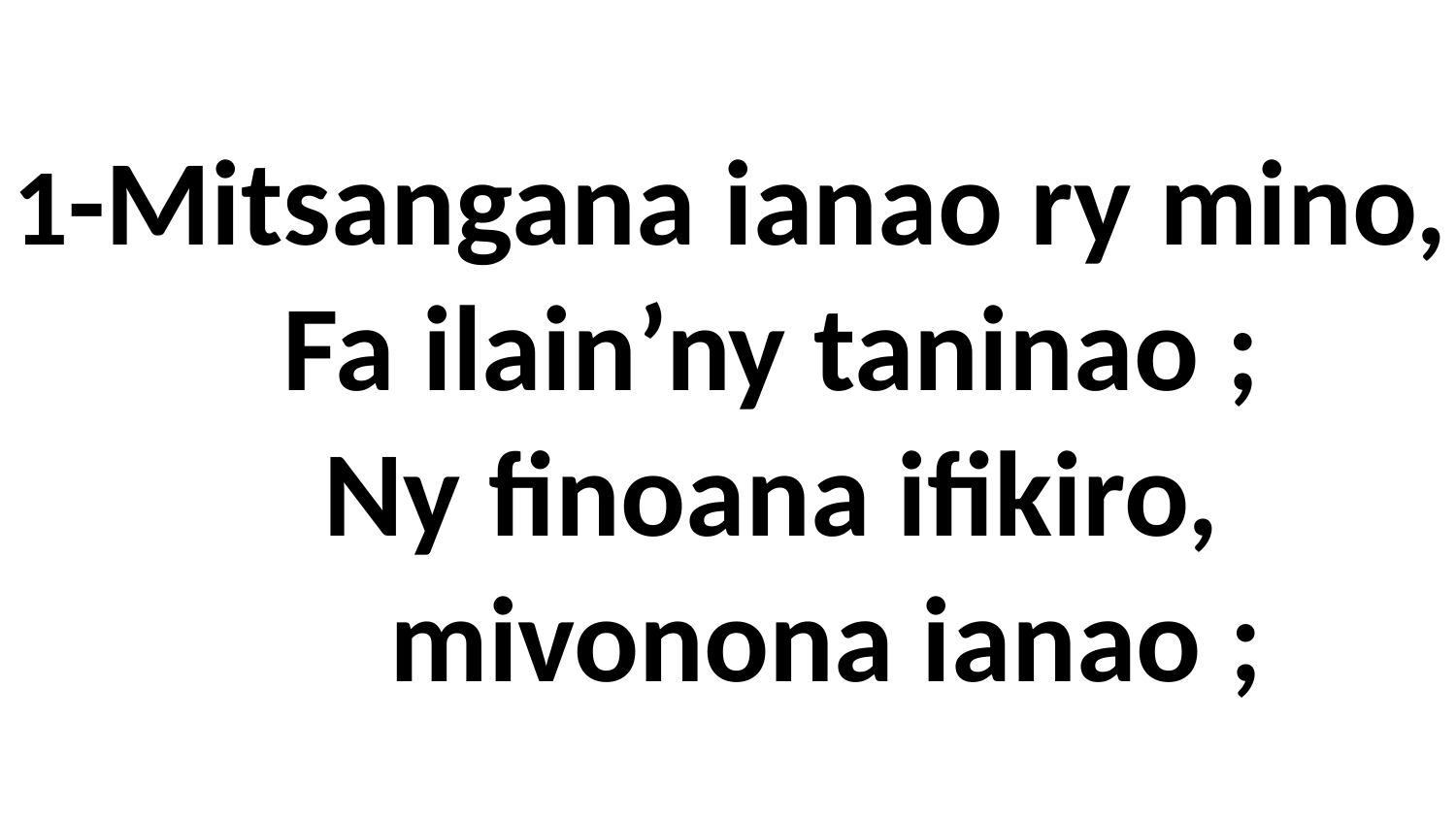

# 1-Mitsangana ianao ry mino, Fa ilain’ny taninao ; Ny finoana ifikiro, mivonona ianao ;